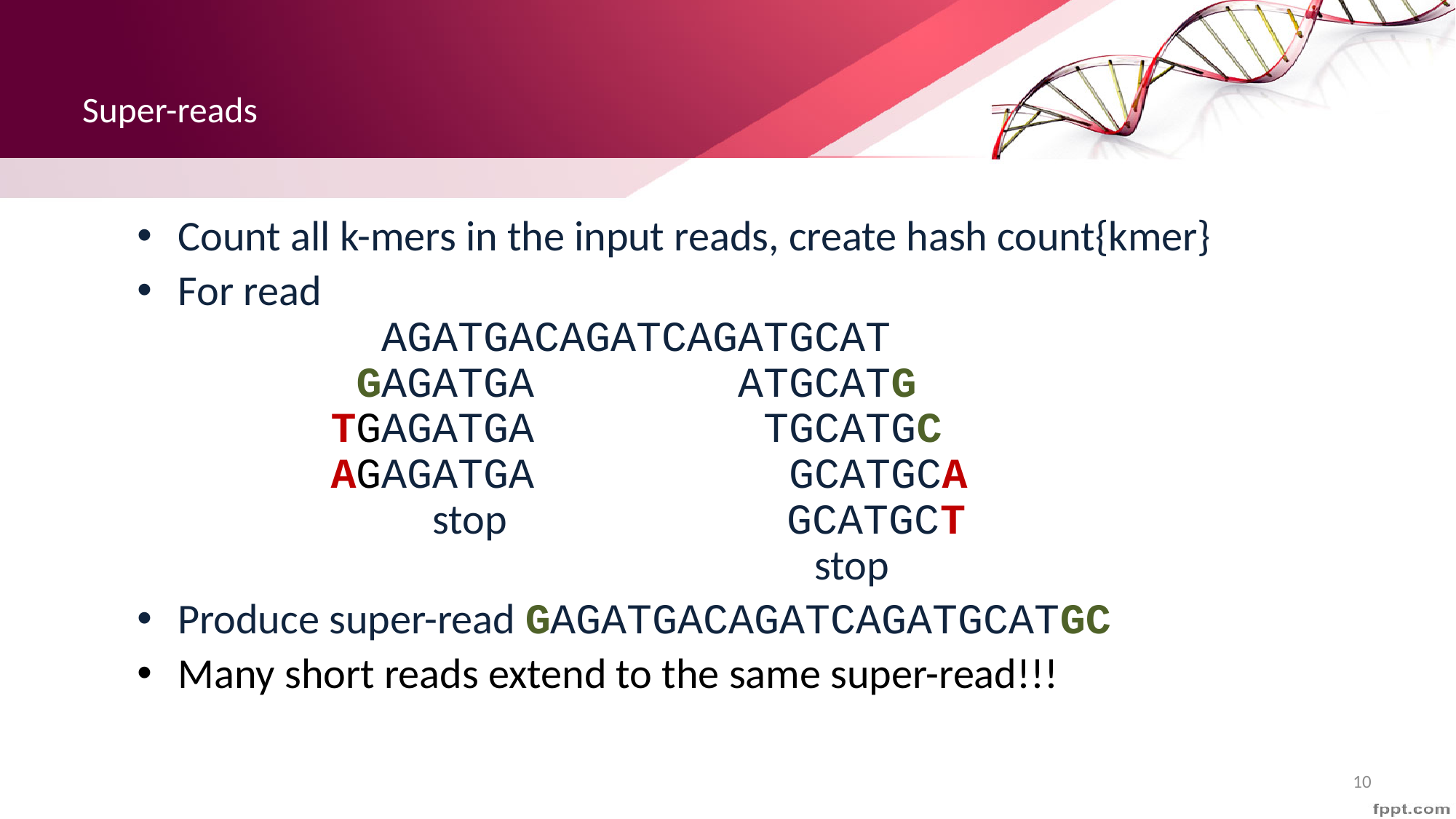

# Super-reads
Count all k-mers in the input reads, create hash count{kmer}
For read
        AGATGACAGATCAGATGCAT
       GAGATGA        ATGCATG
      TGAGATGA         TGCATGC
      AGAGATGA          GCATGCA
          stop           GCATGCT
                         stop
Produce super-read GAGATGACAGATCAGATGCATGC
Many short reads extend to the same super-read!!!
10